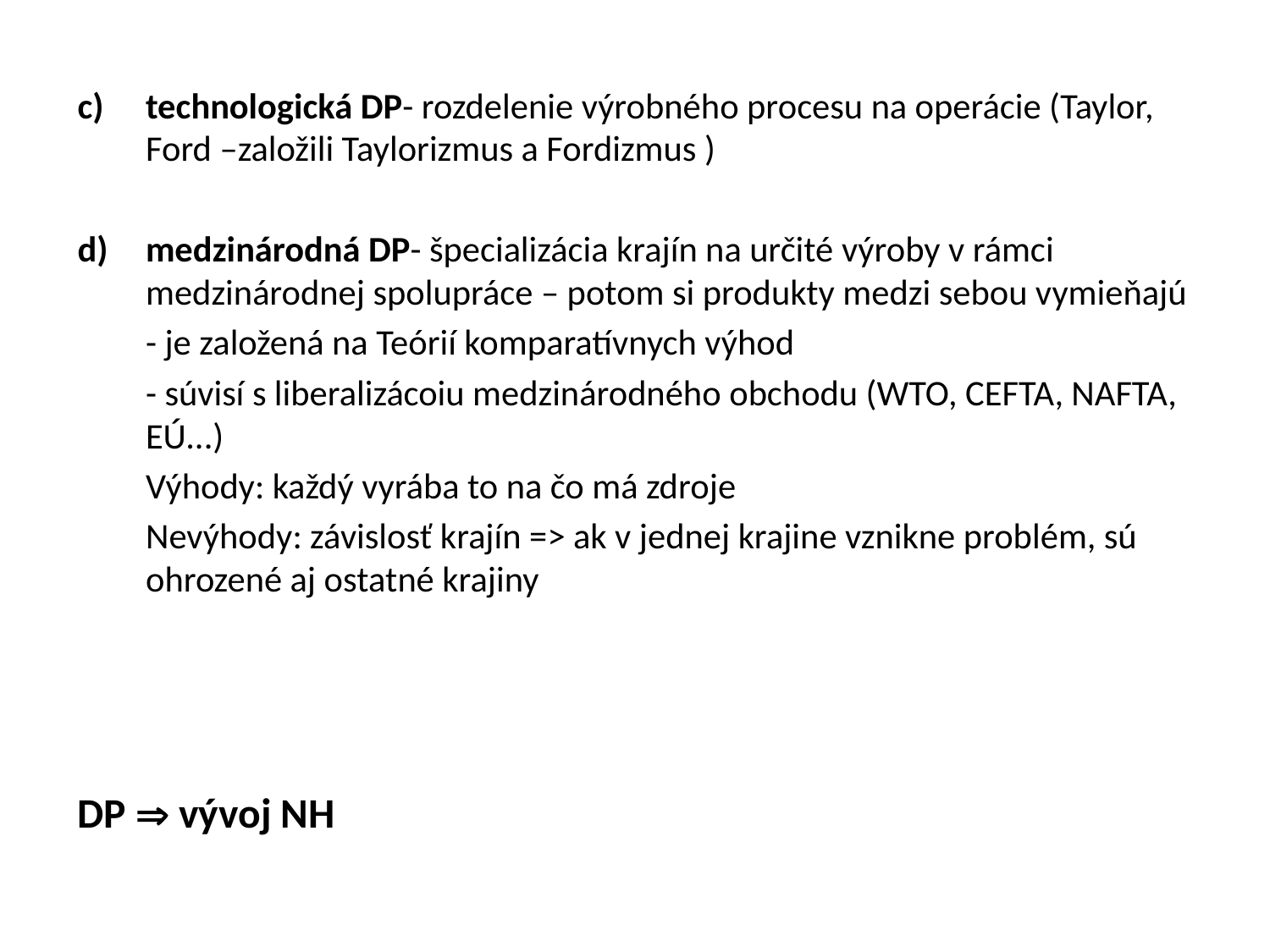

technologická DP- rozdelenie výrobného procesu na operácie (Taylor, Ford –založili Taylorizmus a Fordizmus )

medzinárodná DP- špecializácia krajín na určité výroby v rámci medzinárodnej spolupráce – potom si produkty medzi sebou vymieňajú
	- je založená na Teórií komparatívnych výhod
	- súvisí s liberalizácoiu medzinárodného obchodu (WTO, CEFTA, NAFTA, EÚ...)
	Výhody: každý vyrába to na čo má zdroje
	Nevýhody: závislosť krajín => ak v jednej krajine vznikne problém, sú ohrozené aj ostatné krajiny

DP ⇒ vývoj NH